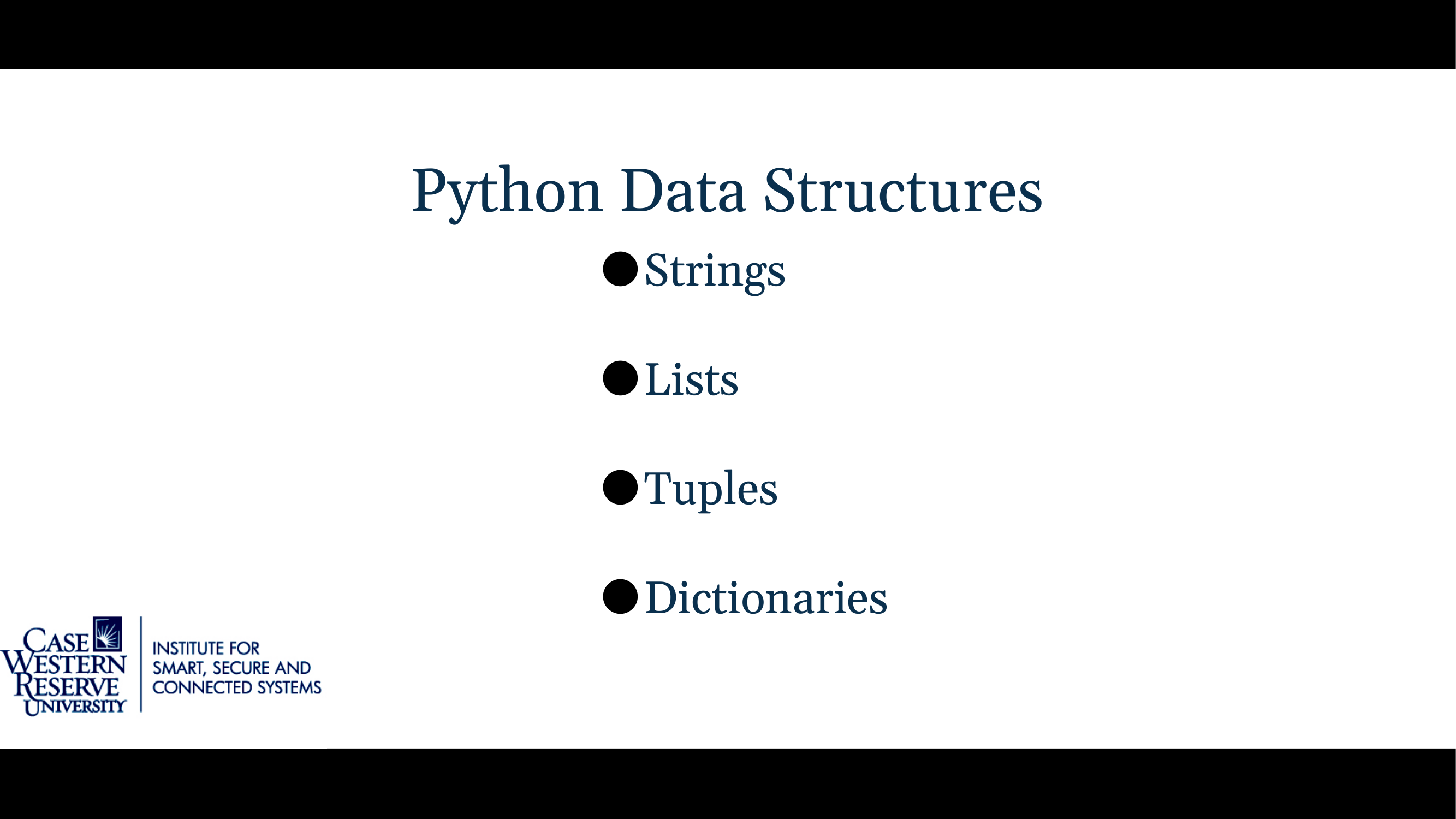

# Python Data Structures
Strings

Lists

Tuples

Dictionaries